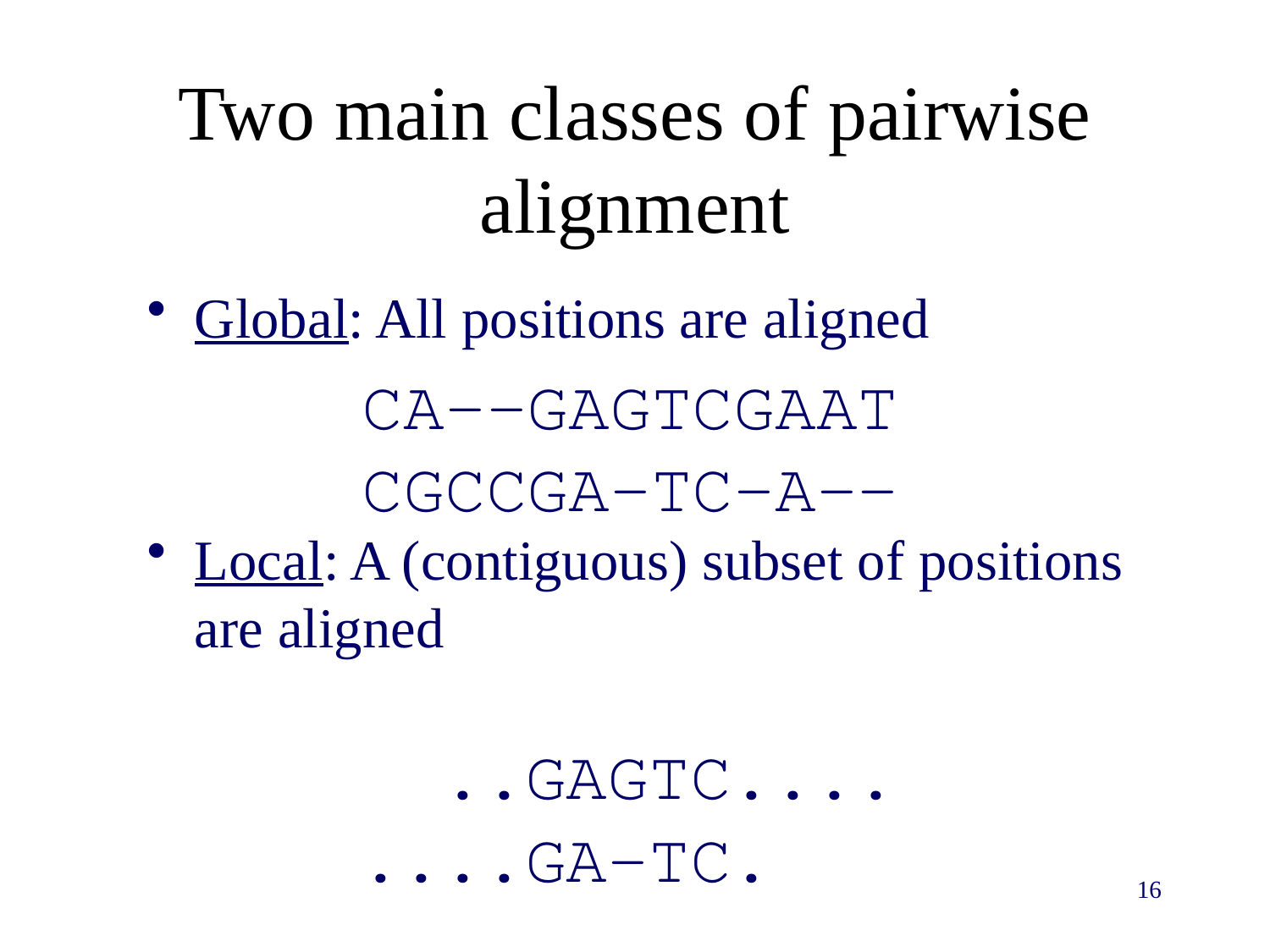

# Two main classes of pairwise alignment
Global: All positions are aligned

Local: A (contiguous) subset of positions are aligned
CA--GAGTCGAAT
CGCCGA-TC-A--
  ..GAGTC....
....GA-TC.
16